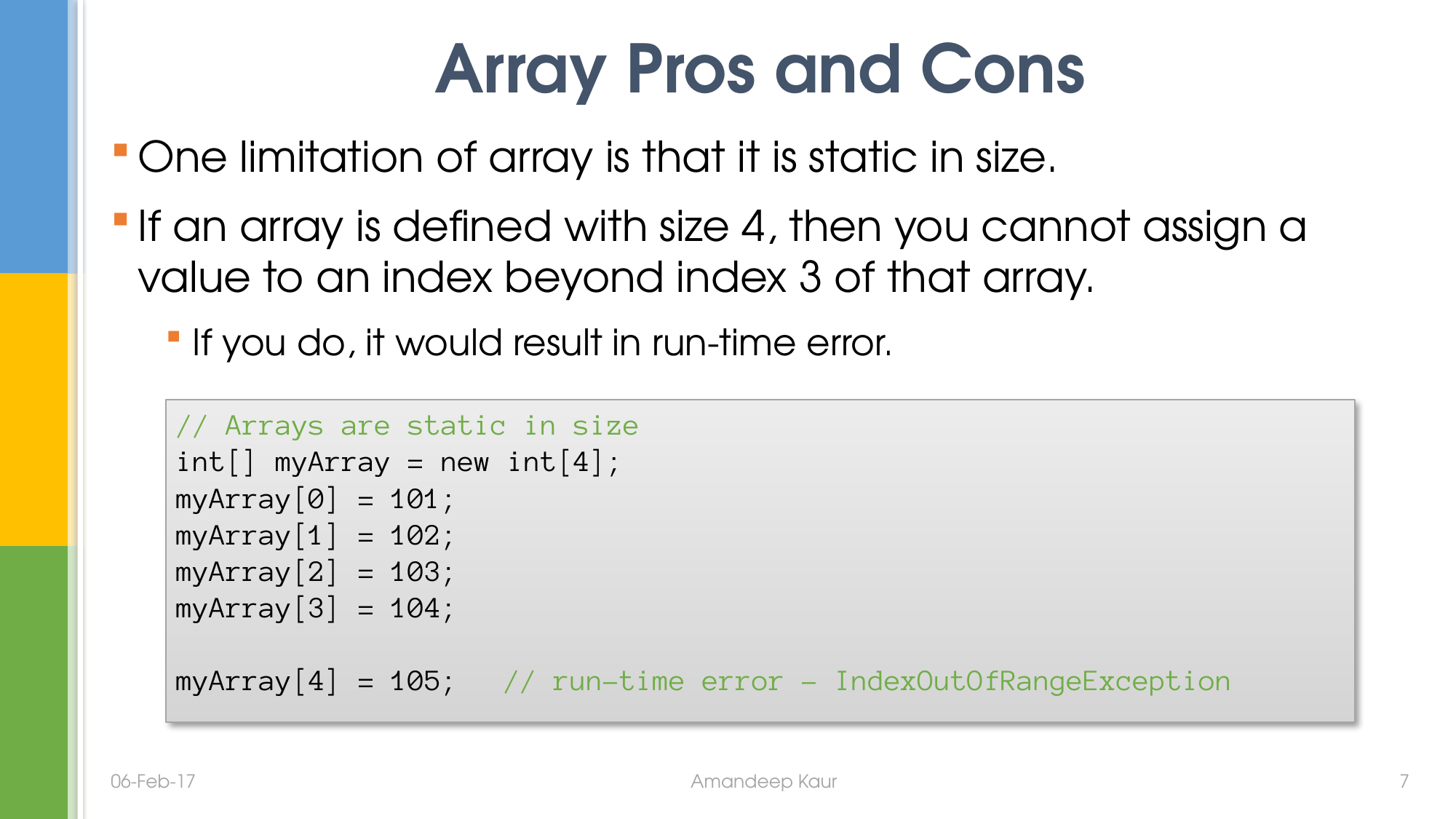

# Array Pros and Cons
One limitation of array is that it is static in size.
If an array is defined with size 4, then you cannot assign a value to an index beyond index 3 of that array.
If you do, it would result in run-time error.
// Arrays are static in size
int[] myArray = new int[4];
myArray[0] = 101;
myArray[1] = 102;
myArray[2] = 103;
myArray[3] = 104;

myArray[4] = 105;	// run-time error - IndexOutOfRangeException
7
06-Feb-17
Amandeep Kaur